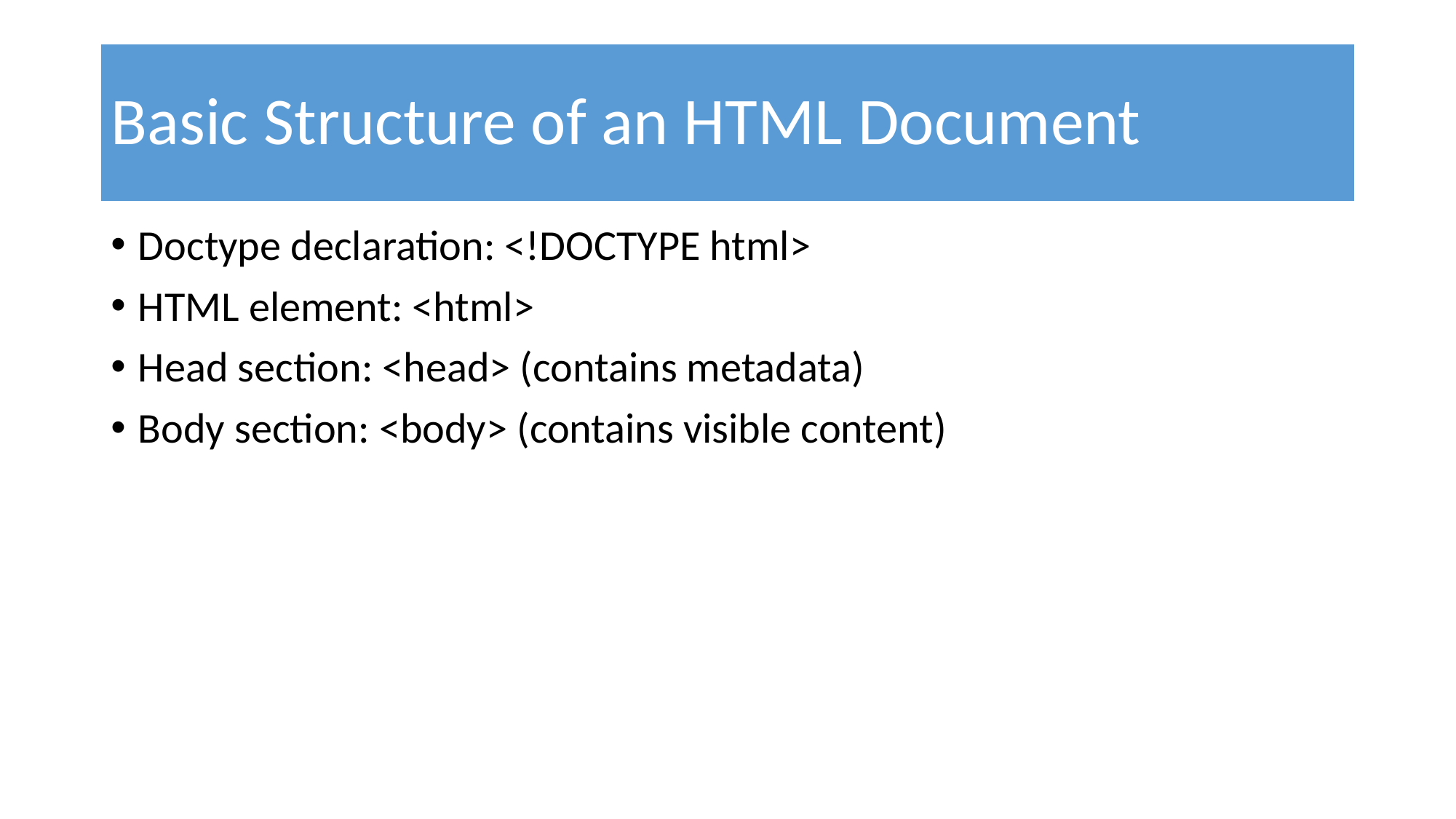

# Basic Structure of an HTML Document
Doctype declaration: <!DOCTYPE html>
HTML element: <html>
Head section: <head> (contains metadata)
Body section: <body> (contains visible content)